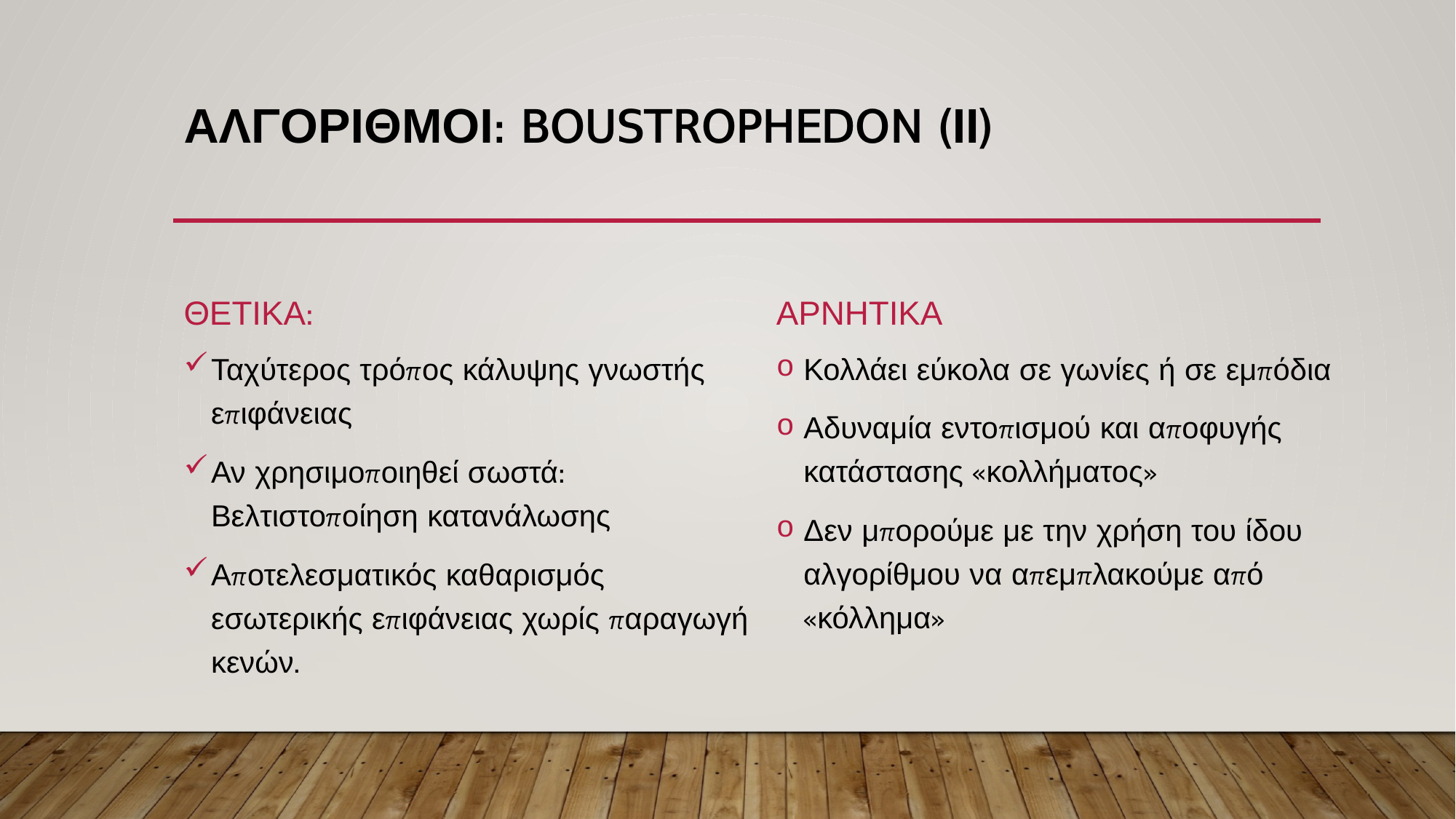

# Αλγοριθμοι: Boustrophedon (ιι)
Θετικα:
Αρνητικα
Κολλάει εύκολα σε γωνίες ή σε εμπόδια
Αδυναμία εντοπισμού και αποφυγής κατάστασης «κολλήματος»
Δεν μπορούμε με την χρήση του ίδου αλγορίθμου να απεμπλακούμε από «κόλλημα»
Ταχύτερος τρόπος κάλυψης γνωστής επιφάνειας
Αν χρησιμοποιηθεί σωστά: Βελτιστοποίηση κατανάλωσης
Αποτελεσματικός καθαρισμός εσωτερικής επιφάνειας χωρίς παραγωγή κενών.